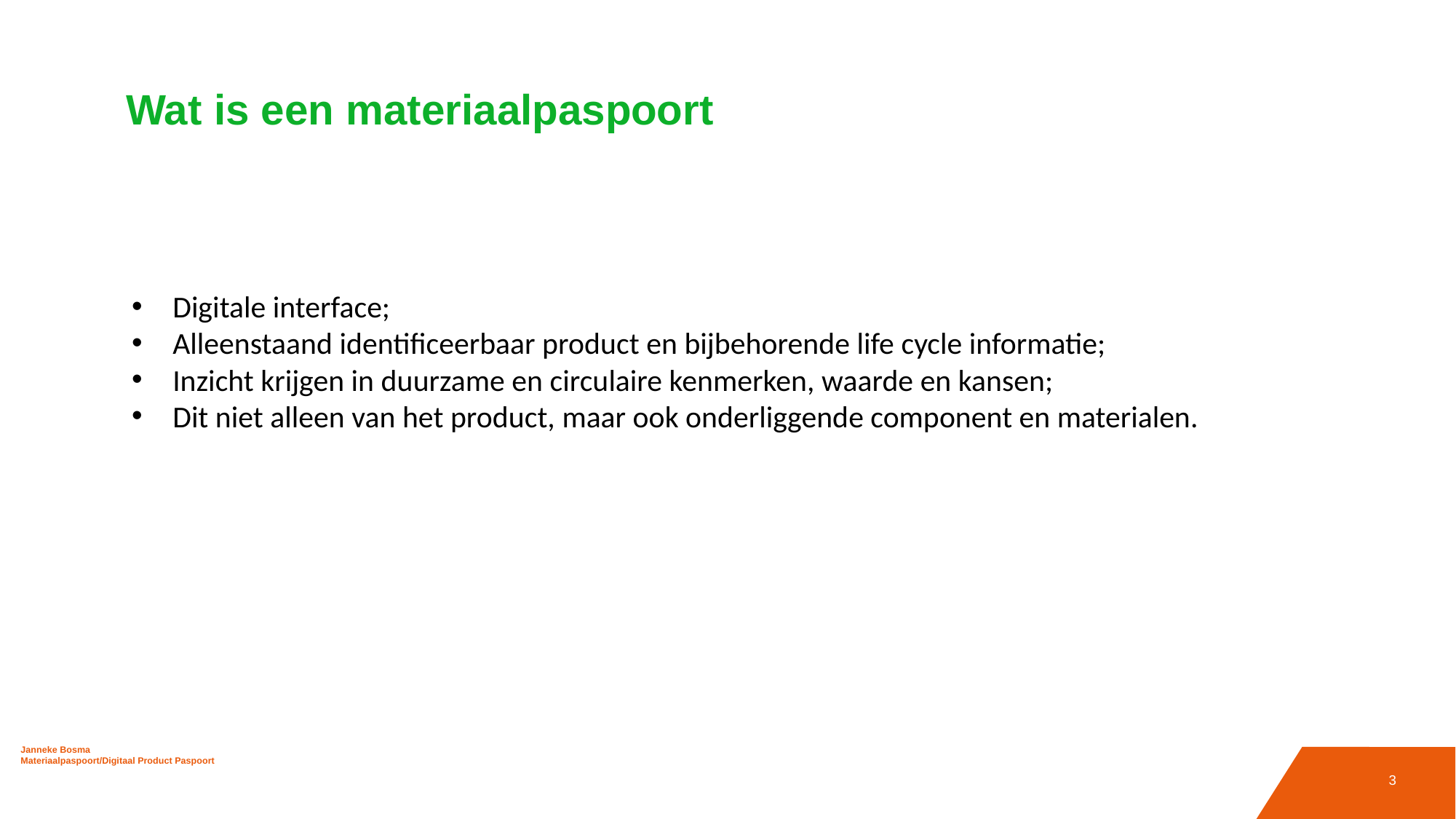

# Wat is een materiaalpaspoort

Digitale interface;
Alleenstaand identificeerbaar product en bijbehorende life cycle informatie;
Inzicht krijgen in duurzame en circulaire kenmerken, waarde en kansen;
Dit niet alleen van het product, maar ook onderliggende component en materialen.